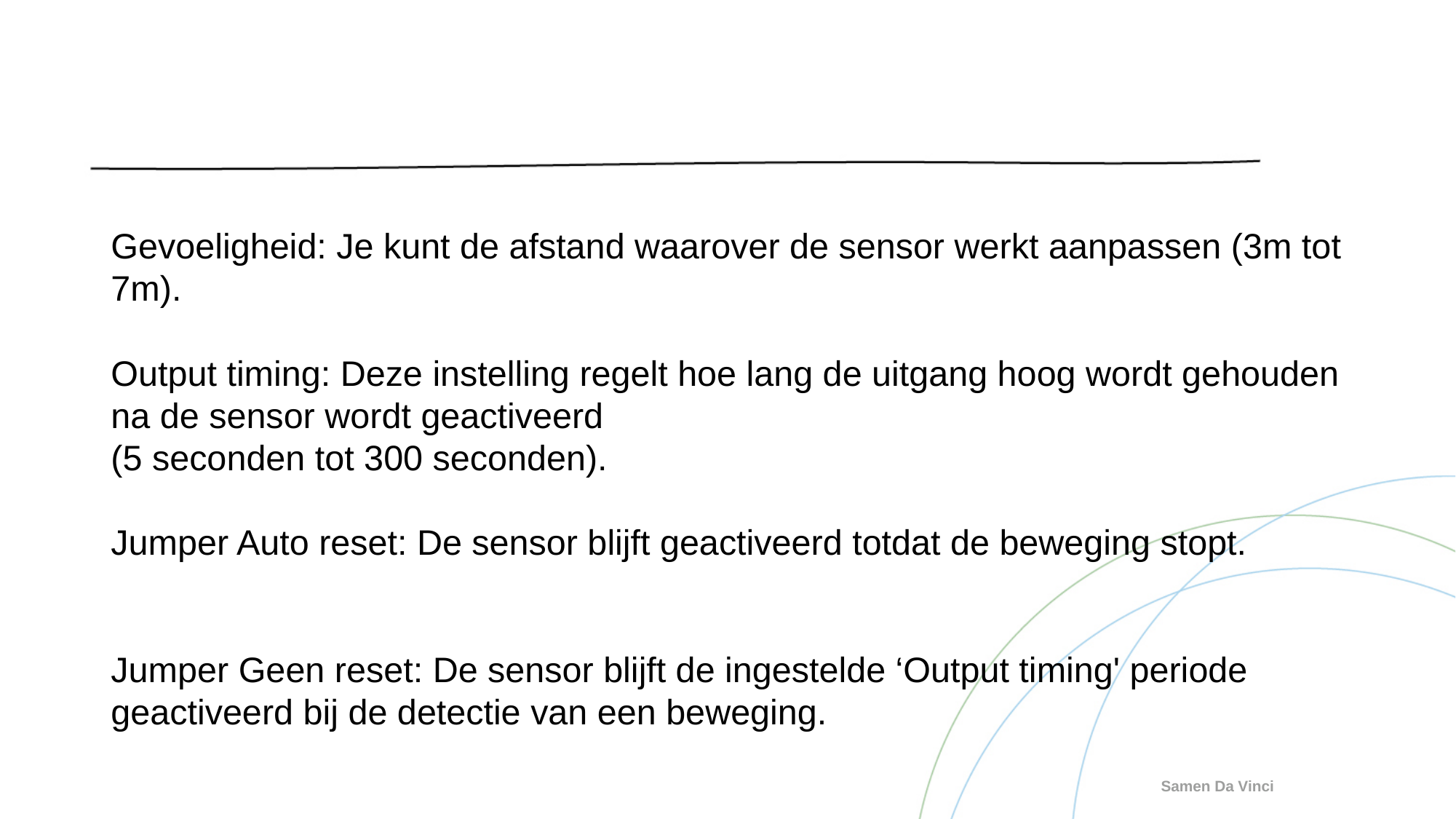

#
Gevoeligheid: Je kunt de afstand waarover de sensor werkt aanpassen (3m tot 7m).

Output timing: Deze instelling regelt hoe lang de uitgang hoog wordt gehouden na de sensor wordt geactiveerd
(5 seconden tot 300 seconden).

Jumper Auto reset: De sensor blijft geactiveerd totdat de beweging stopt.

Jumper Geen reset: De sensor blijft de ingestelde ‘Output timing' periode geactiveerd bij de detectie van een beweging.